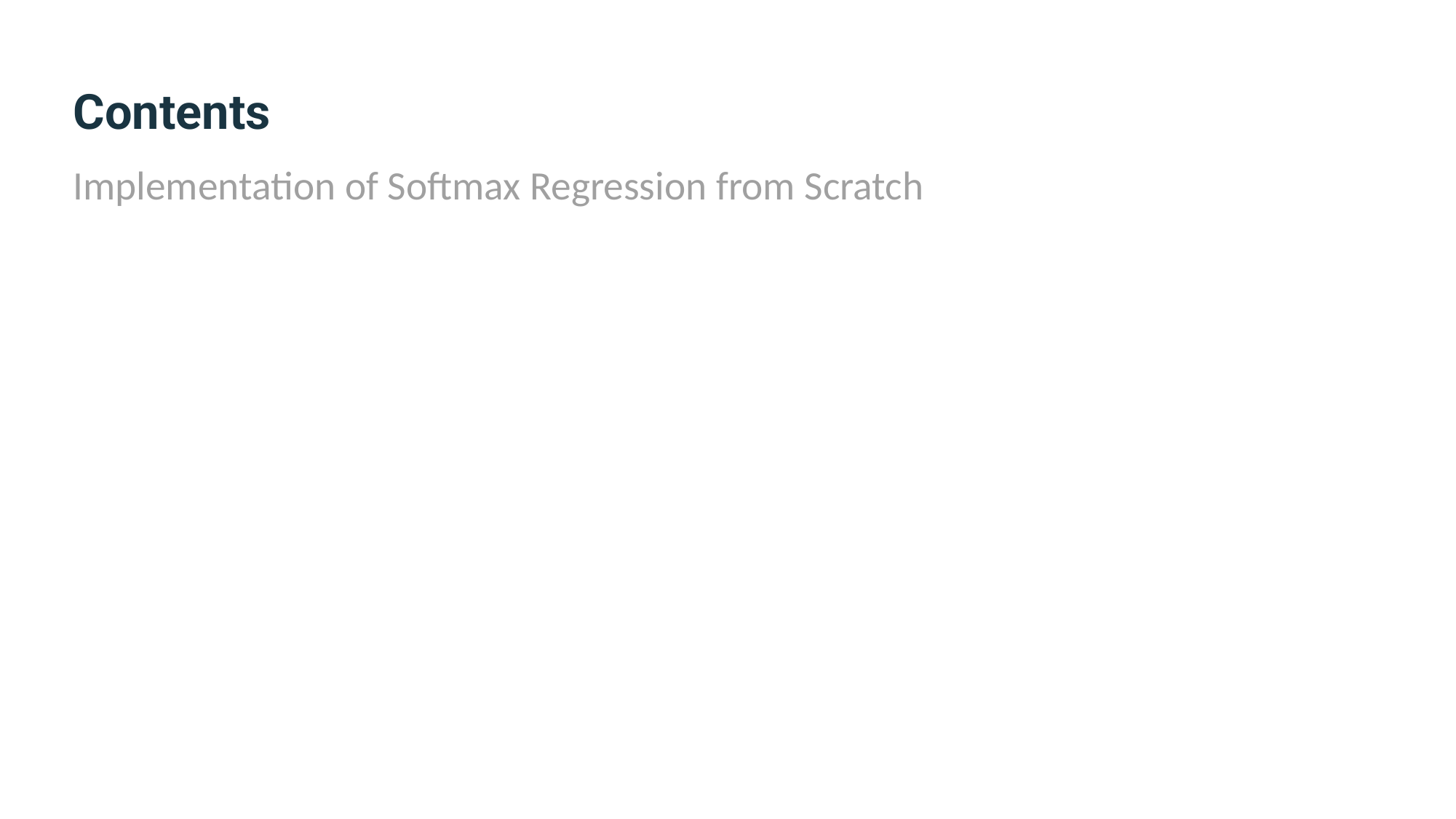

# Contents

Implementation of Softmax Regression from Scratch